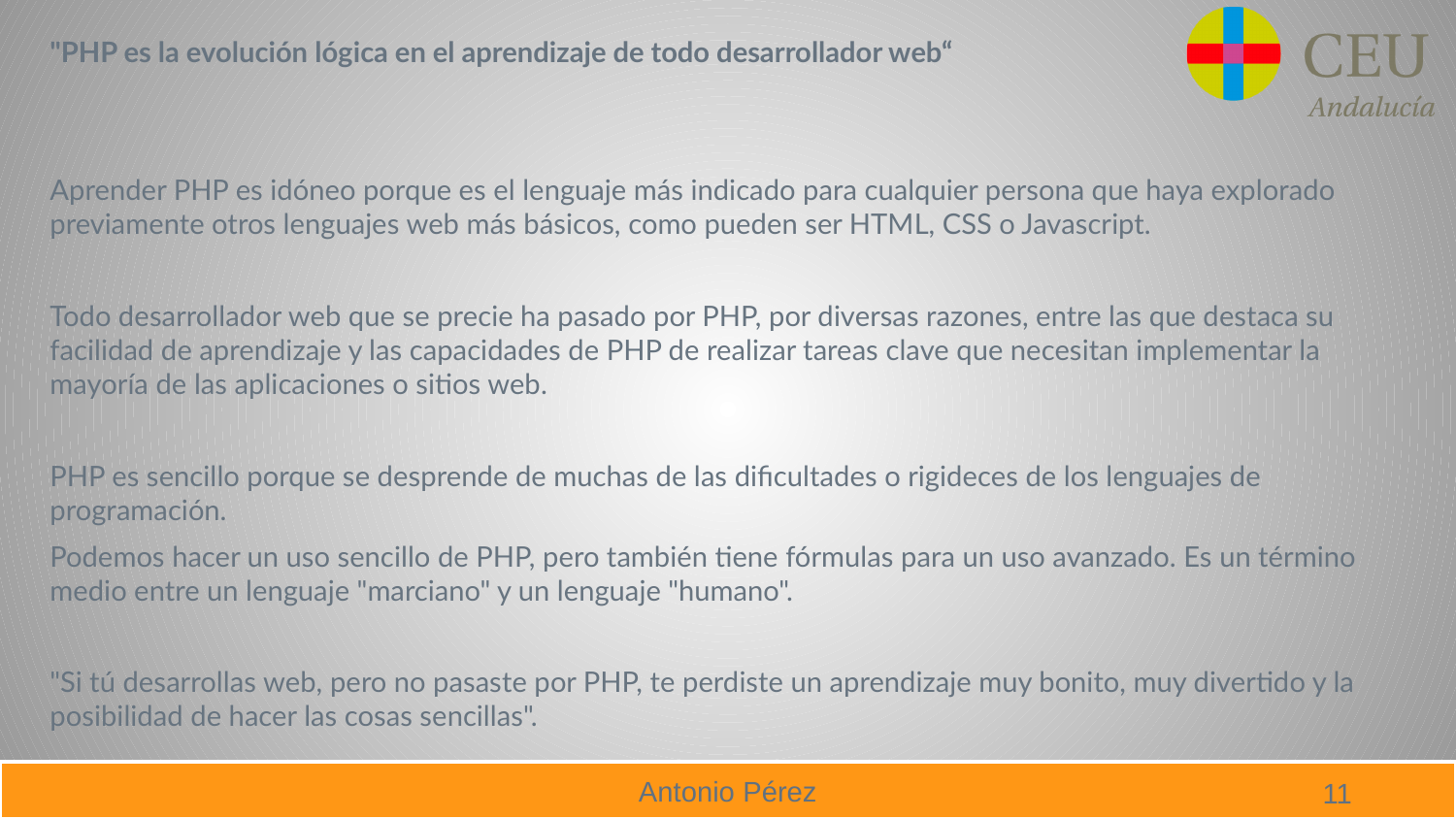

"PHP es la evolución lógica en el aprendizaje de todo desarrollador web“

Aprender PHP es idóneo porque es el lenguaje más indicado para cualquier persona que haya explorado previamente otros lenguajes web más básicos, como pueden ser HTML, CSS o Javascript.

Todo desarrollador web que se precie ha pasado por PHP, por diversas razones, entre las que destaca su facilidad de aprendizaje y las capacidades de PHP de realizar tareas clave que necesitan implementar la mayoría de las aplicaciones o sitios web.

PHP es sencillo porque se desprende de muchas de las dificultades o rigideces de los lenguajes de programación.
Podemos hacer un uso sencillo de PHP, pero también tiene fórmulas para un uso avanzado. Es un término medio entre un lenguaje "marciano" y un lenguaje "humano".

"Si tú desarrollas web, pero no pasaste por PHP, te perdiste un aprendizaje muy bonito, muy divertido y la posibilidad de hacer las cosas sencillas".
11